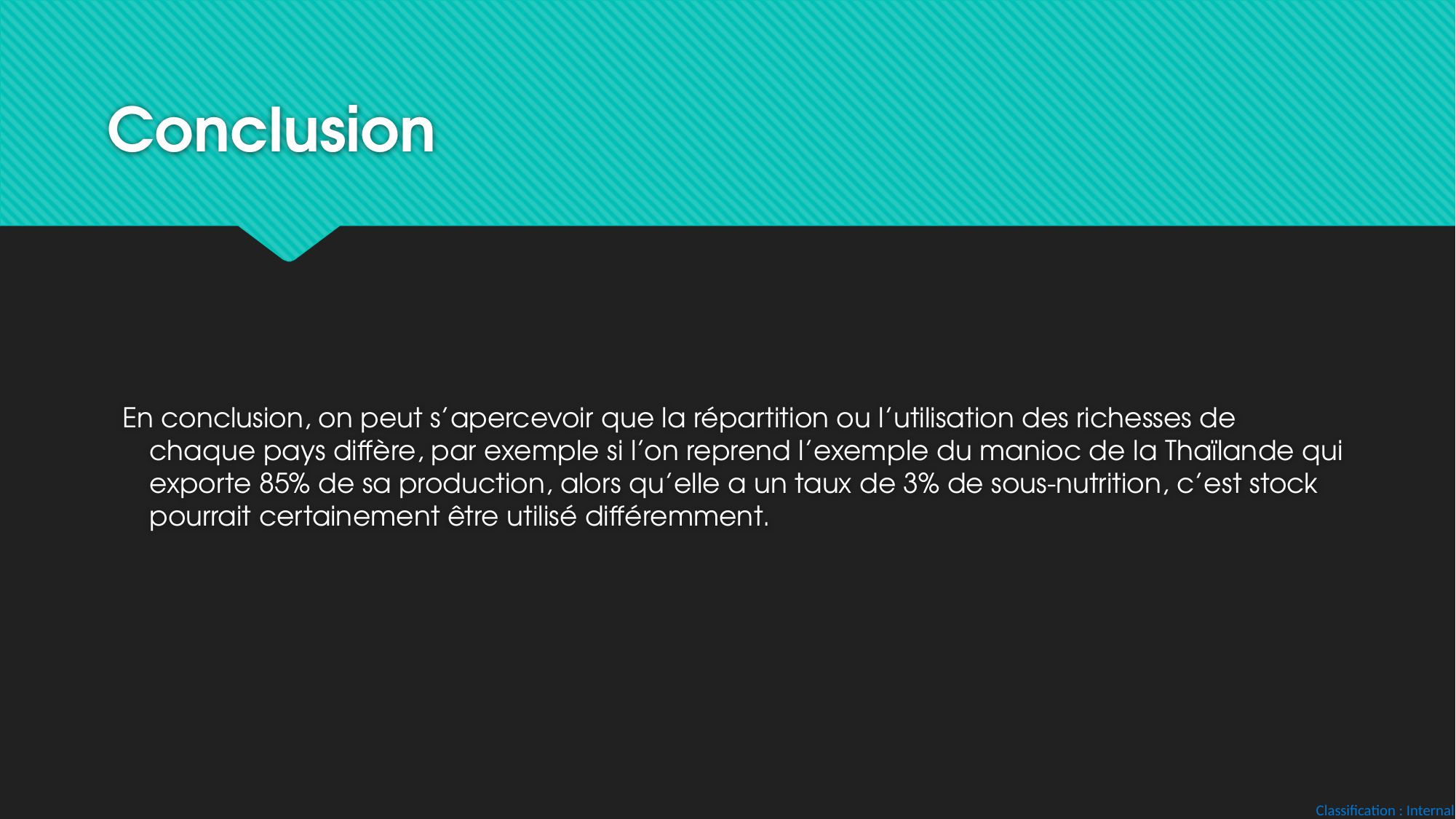

# Conclusion
En conclusion, on peut s’apercevoir que la répartition ou l’utilisation des richesses de chaque pays diffère, par exemple si l’on reprend l’exemple du manioc de la Thaïlande qui exporte 85% de sa production, alors qu’elle a un taux de 3% de sous-nutrition, c’est stock pourrait certainement être utilisé différemment.